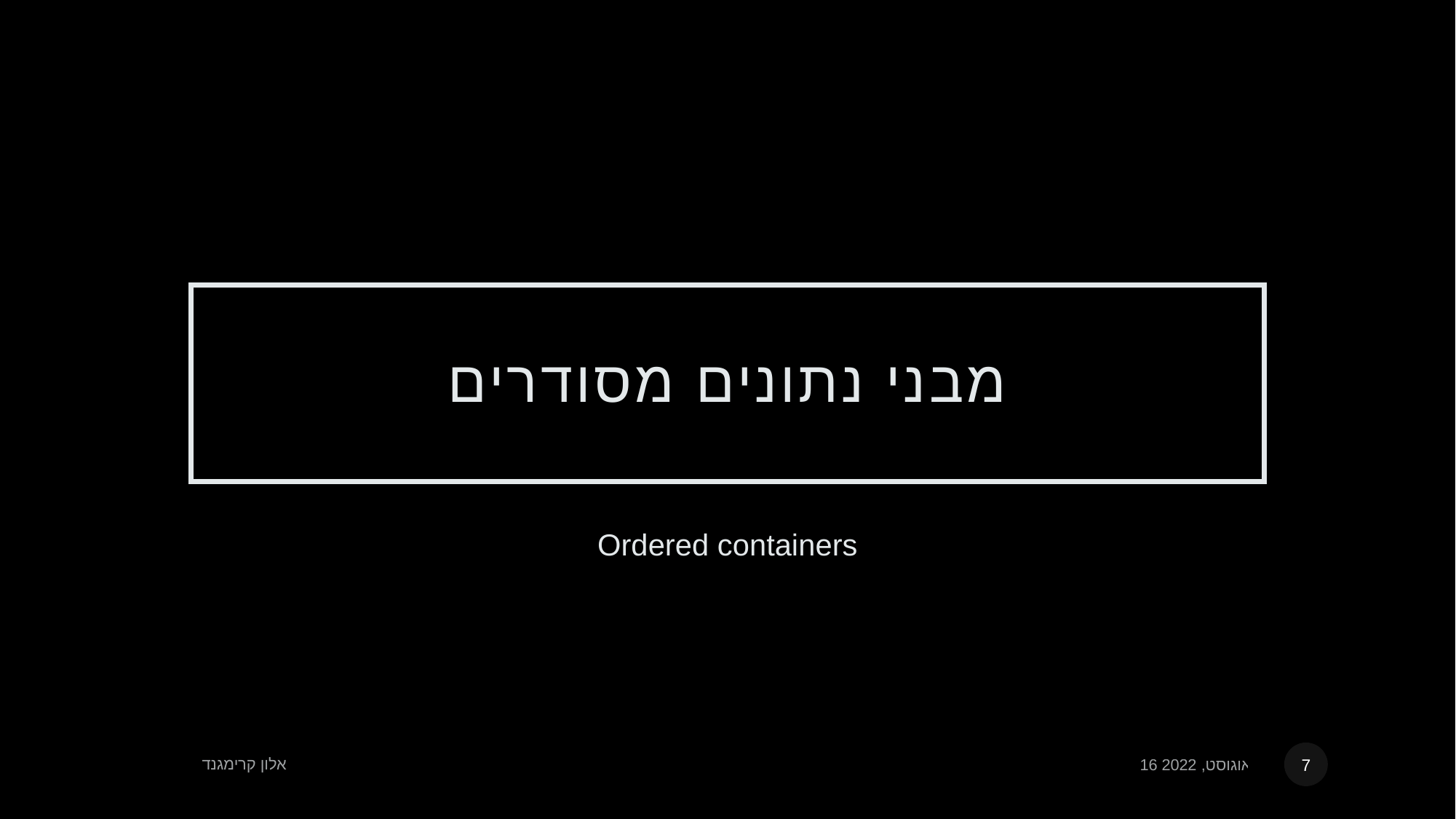

# מבני נתונים מסודרים
Ordered containers
7
אלון קרימגנד
16 אוגוסט, 2022